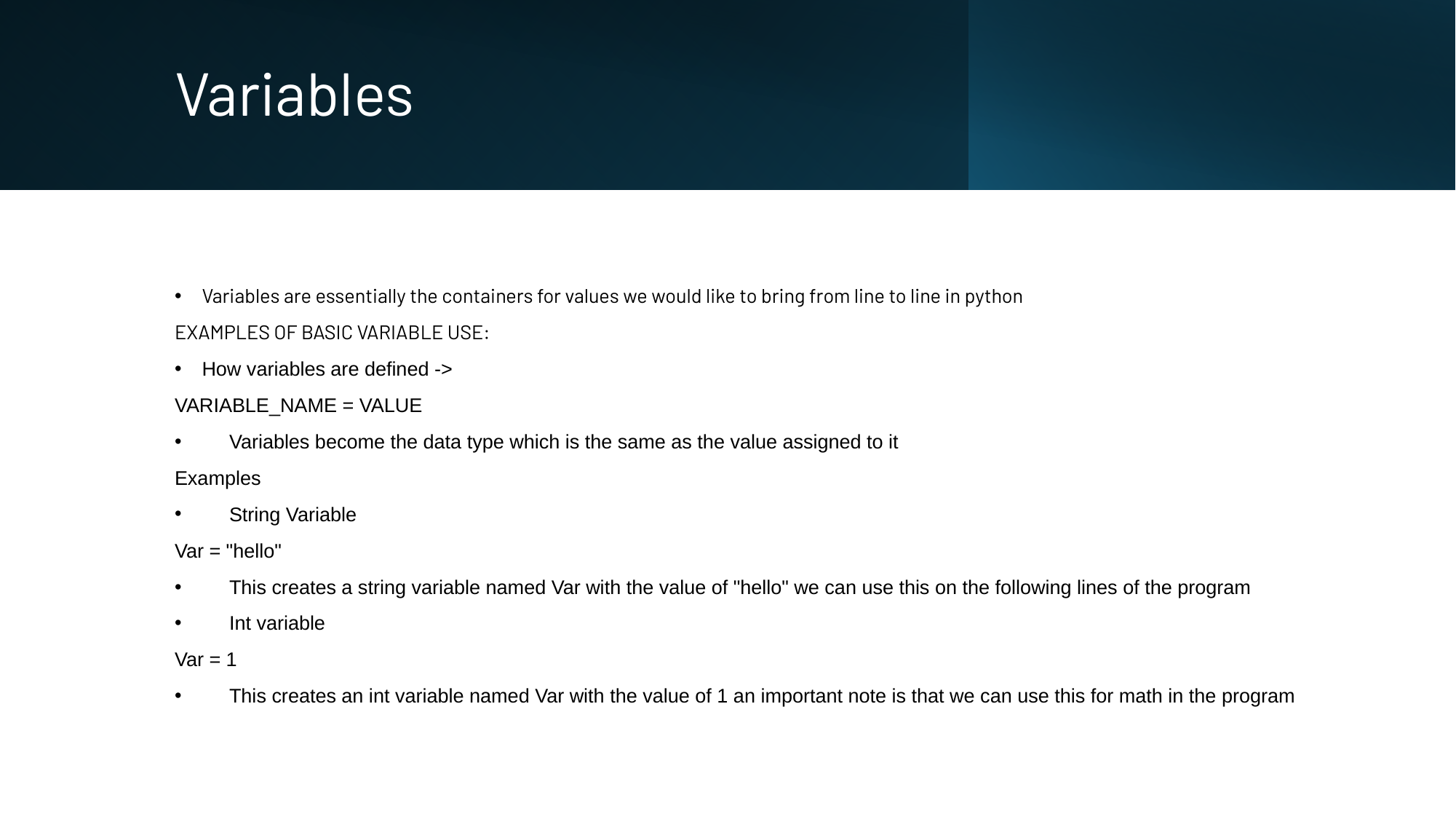

# Variables
Variables are essentially the containers for values we would like to bring from line to line in python
EXAMPLES OF BASIC VARIABLE USE:
How variables are defined ->
VARIABLE_NAME = VALUE
Variables become the data type which is the same as the value assigned to it
Examples
String Variable
Var = "hello"
This creates a string variable named Var with the value of "hello" we can use this on the following lines of the program
Int variable
Var = 1
This creates an int variable named Var with the value of 1 an important note is that we can use this for math in the program